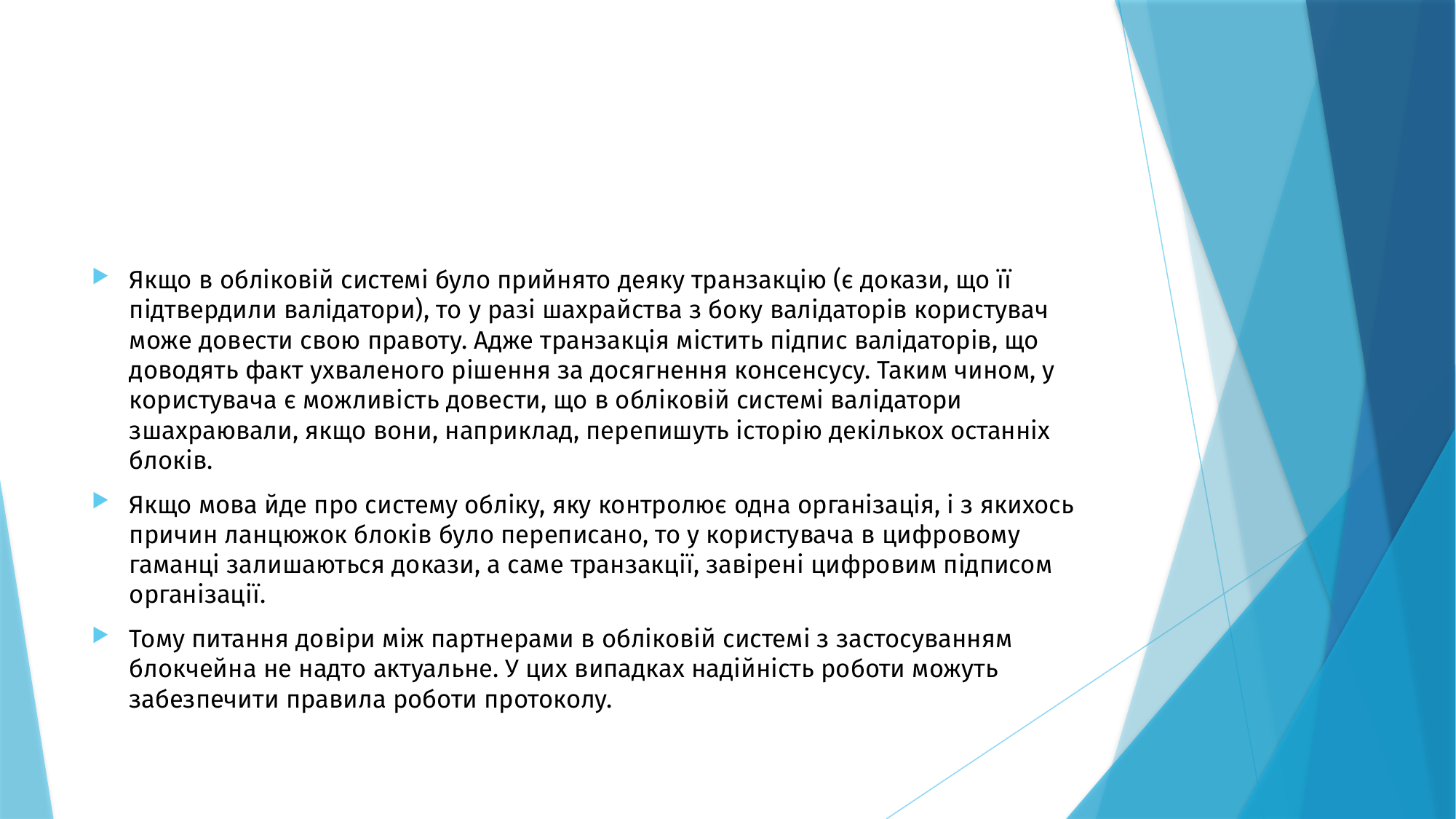

#
Якщо в обліковій системі було прийнято деяку транзакцію (є докази, що її підтвердили валідатори), то у разі шахрайства з боку валідаторів користувач може довести свою правоту. Адже транзакція містить підпис валідаторів, що доводять факт ухваленого рішення за досягнення консенсусу. Таким чином, у користувача є можливість довести, що в обліковій системі валідатори зшахраювали, якщо вони, наприклад, перепишуть історію декількох останніх блоків.
Якщо мова йде про систему обліку, яку контролює одна організація, і з якихось причин ланцюжок блоків було переписано, то у користувача в цифровому гаманці залишаються докази, а саме транзакції, завірені цифровим підписом організації.
Тому питання довіри між партнерами в обліковій системі з застосуванням блокчейна не надто актуальне. У цих випадках надійність роботи можуть забезпечити правила роботи протоколу.